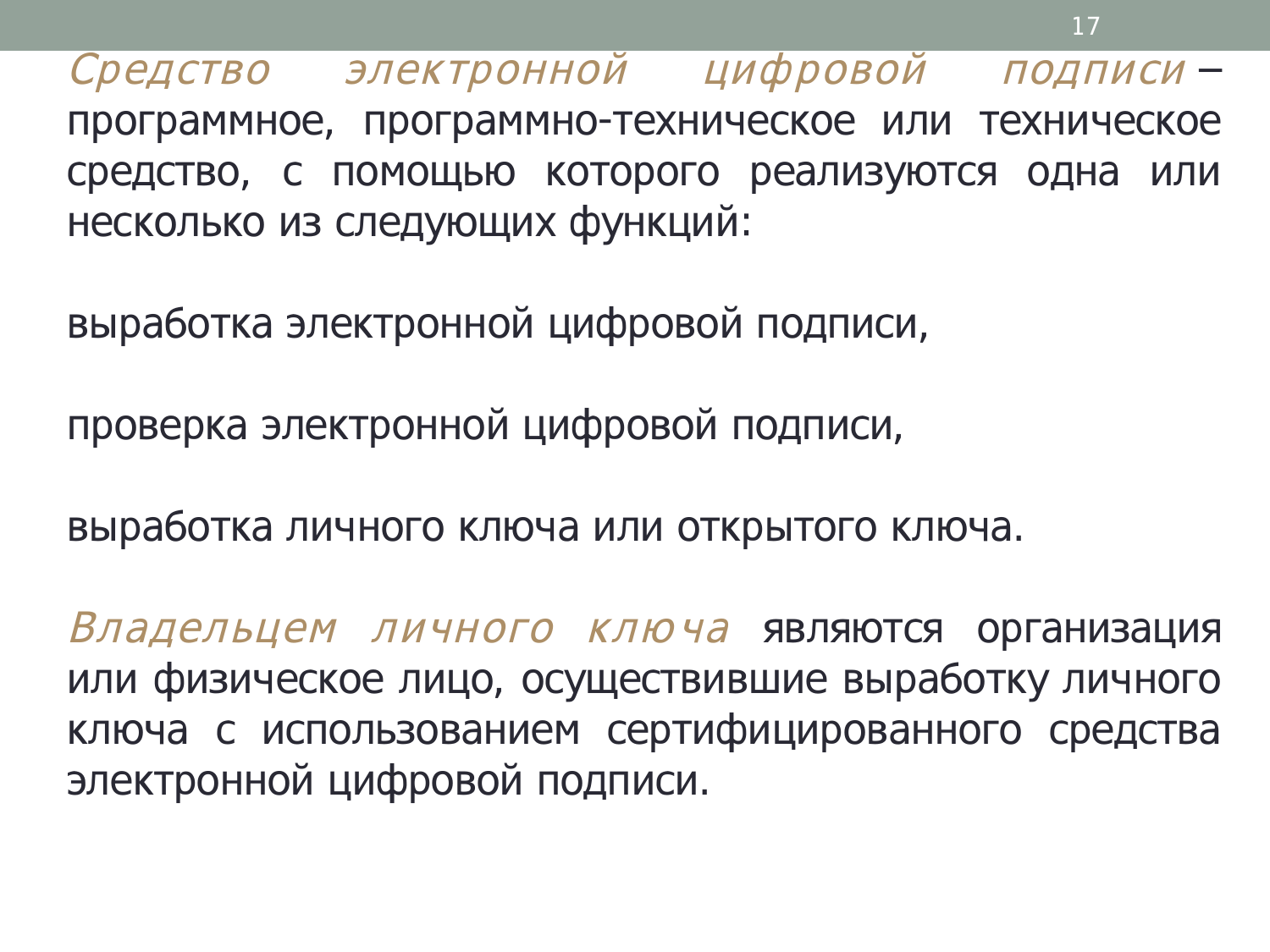

17
Средство электронной цифровой подписи – программное, программно-техническое или техническое средство, с помощью которого реализуются одна или несколько из следующих функций:

выработка электронной цифровой подписи,

проверка электронной цифровой подписи,

выработка личного ключа или открытого ключа.

Владельцем личного ключа являются организация или физическое лицо, осуществившие выработку личного ключа с использованием сертифицированного средства электронной цифровой подписи.